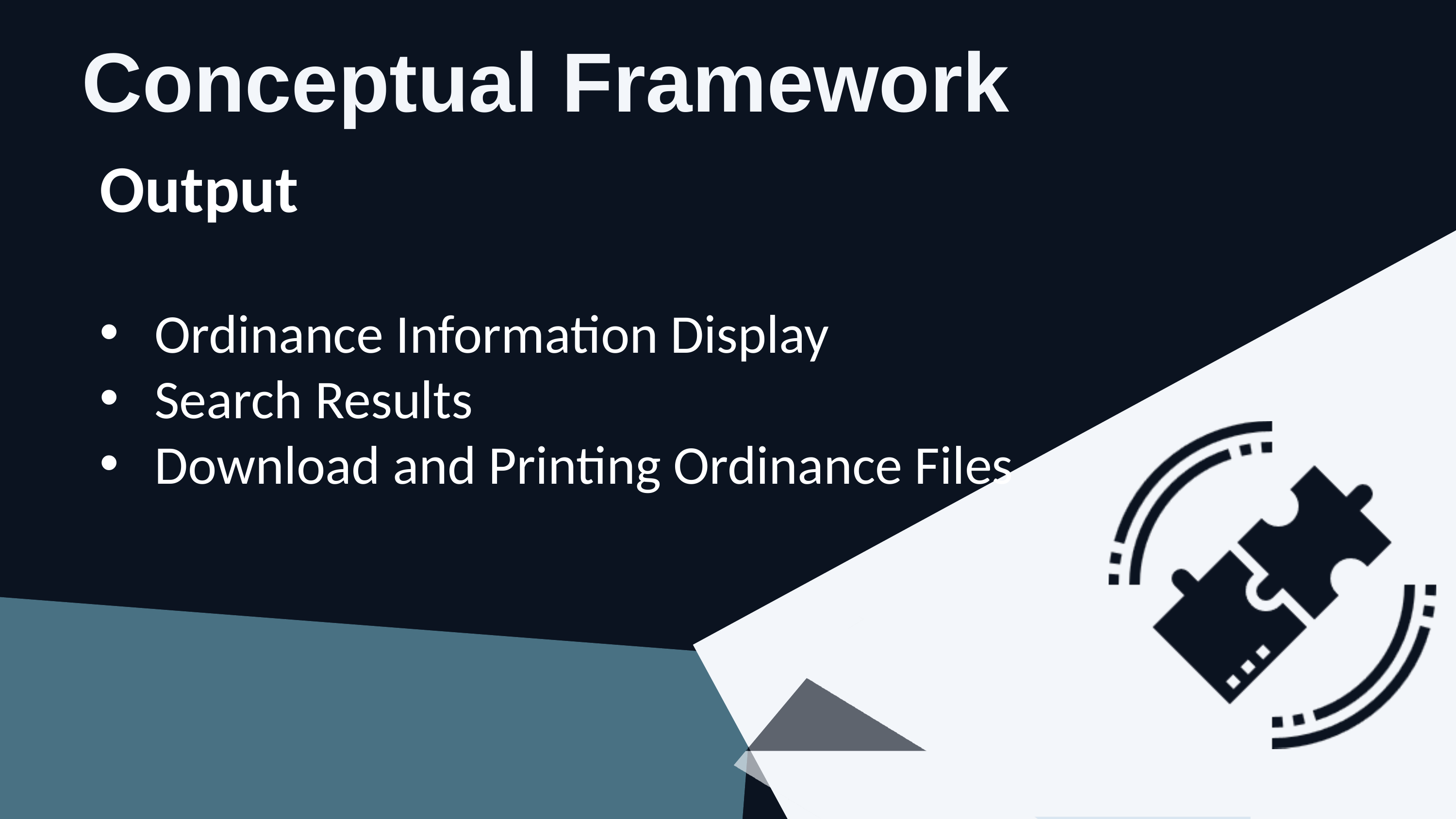

Conceptual Framework
Output

Ordinance Information Display
Search Results
Download and Printing Ordinance Files